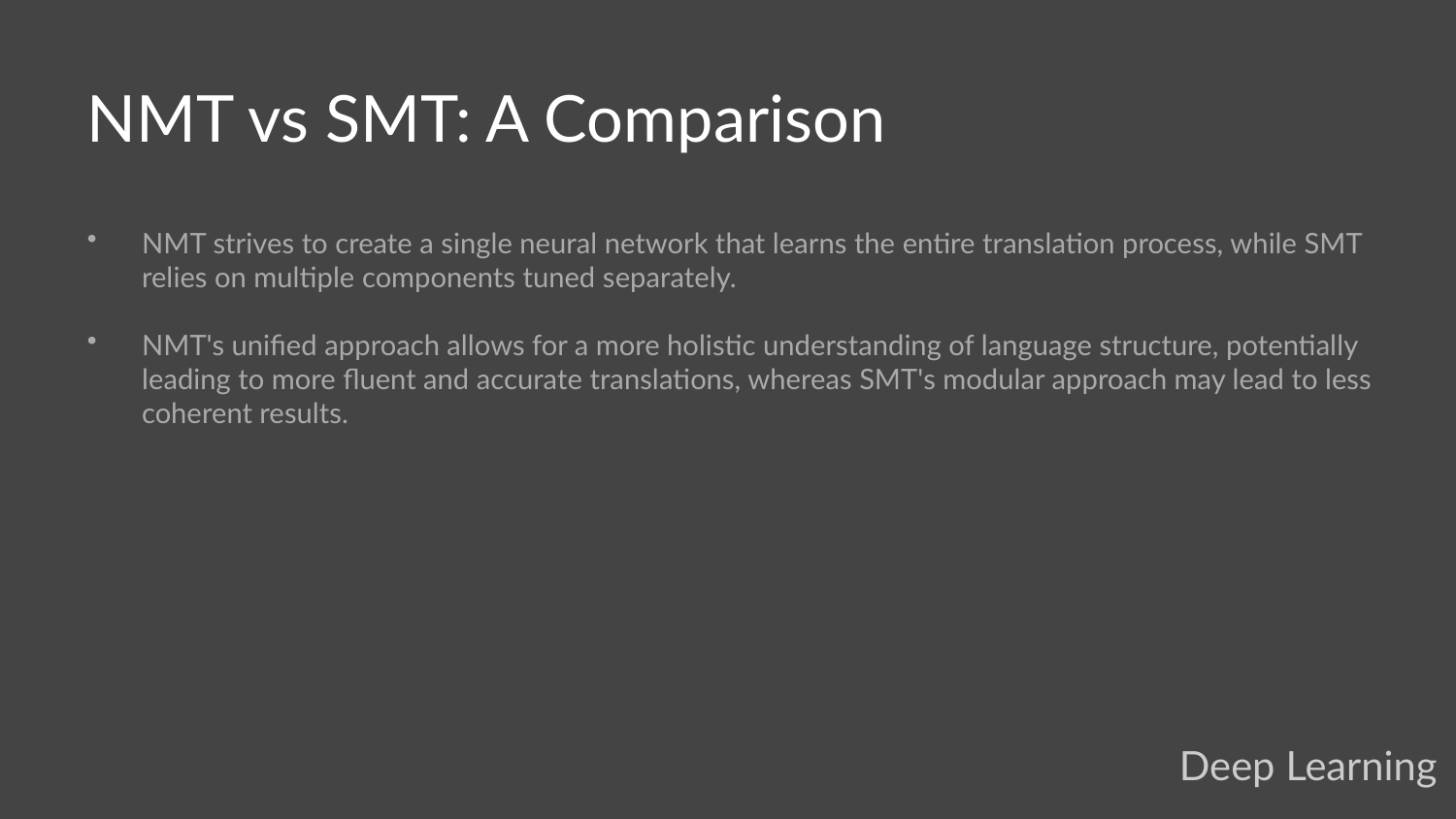

NMT vs SMT: A Comparison
NMT strives to create a single neural network that learns the entire translation process, while SMT relies on multiple components tuned separately.
NMT's unified approach allows for a more holistic understanding of language structure, potentially leading to more fluent and accurate translations, whereas SMT's modular approach may lead to less coherent results.
Deep Learning